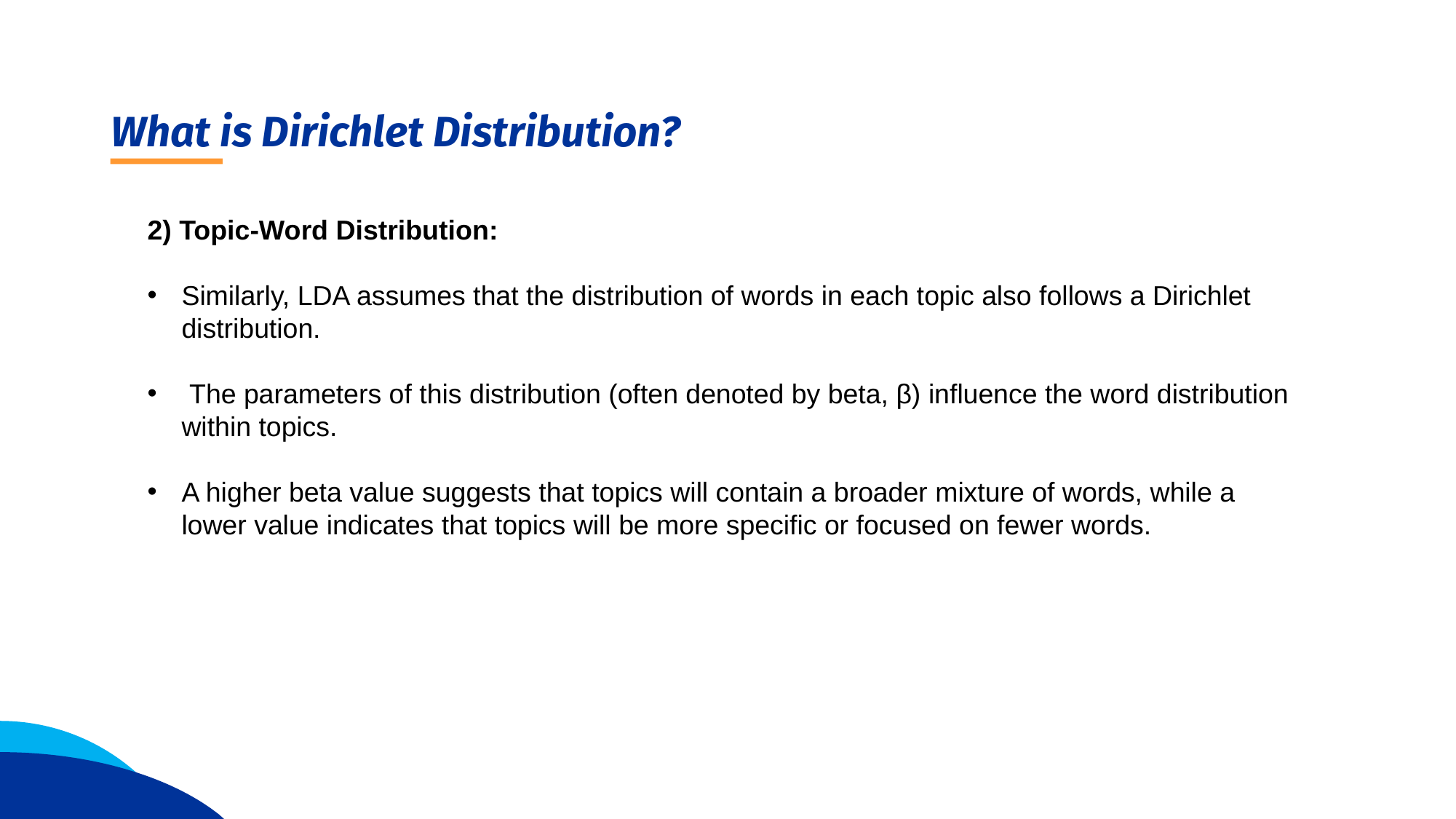

What is Dirichlet Distribution?

2) Topic-Word Distribution:

Similarly, LDA assumes that the distribution of words in each topic also follows a Dirichlet distribution.

 The parameters of this distribution (often denoted by beta, β) influence the word distribution within topics.

A higher beta value suggests that topics will contain a broader mixture of words, while a lower value indicates that topics will be more specific or focused on fewer words.